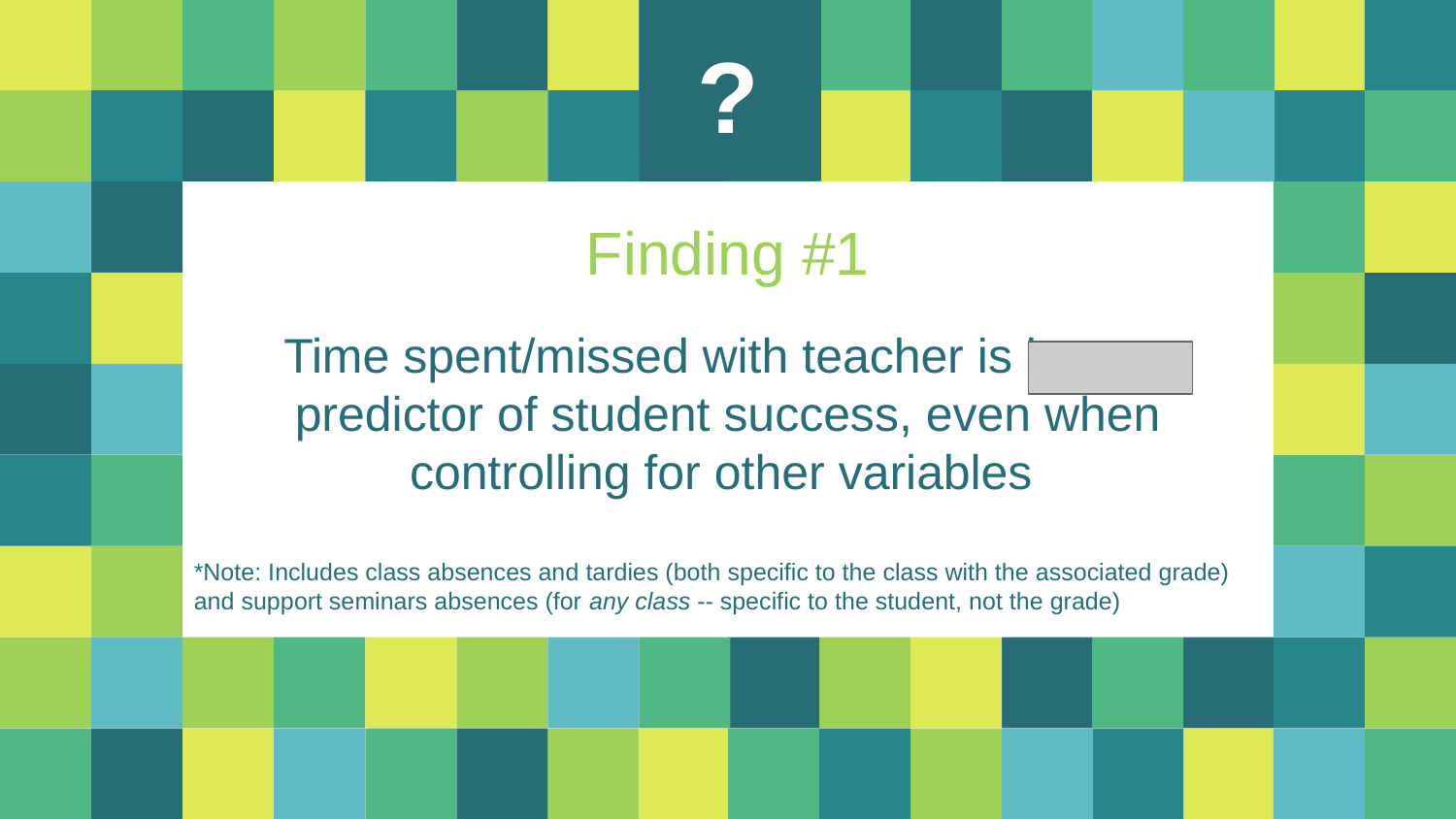

?
Finding #1
Time spent/missed with teacher is largest predictor of student success, even when controlling for other variables

*Note: Includes class absences and tardies (both specific to the class with the associated grade) and support seminars absences (for any class -- specific to the student, not the grade)